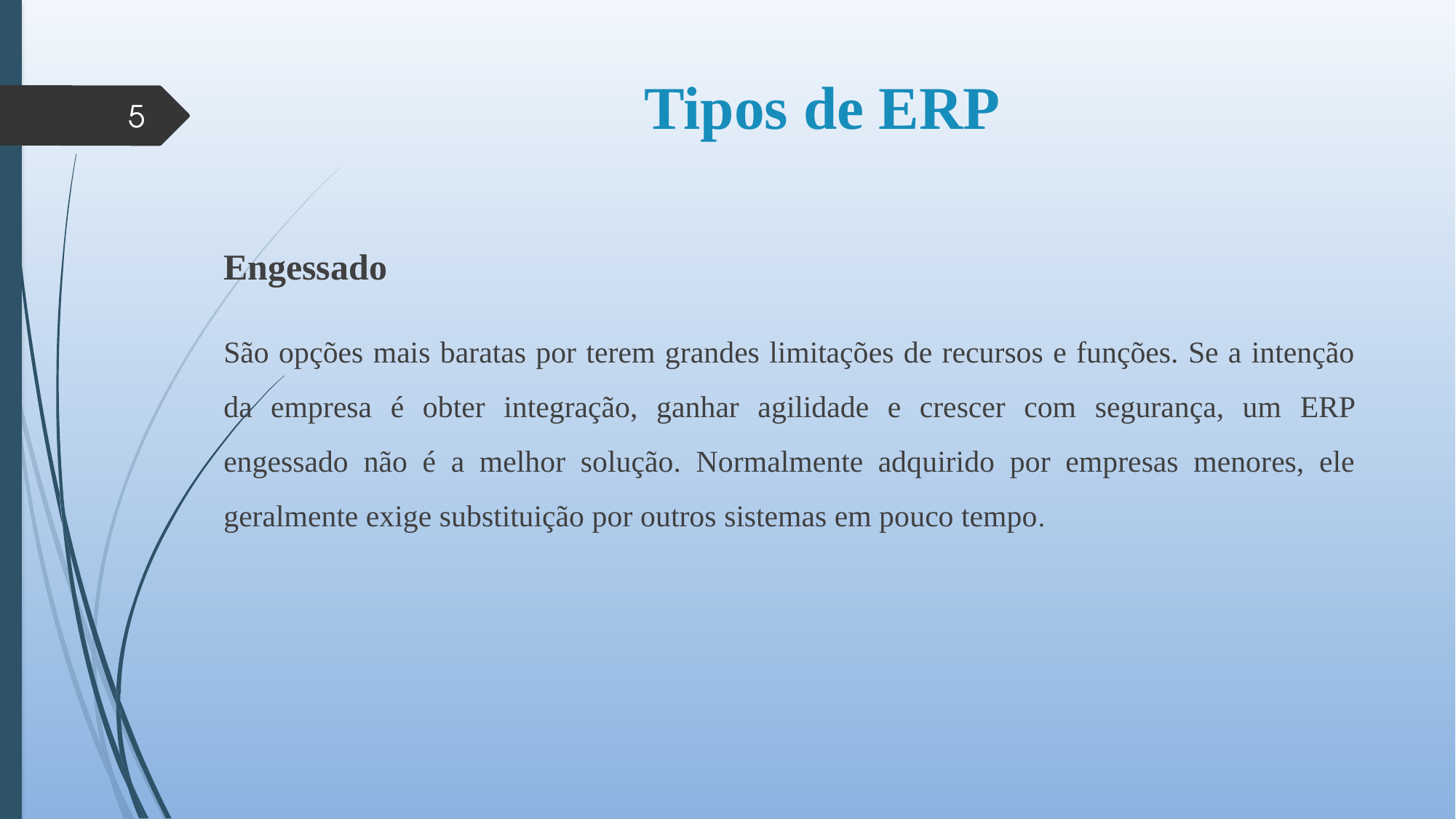

# Tipos de ERP
5
Engessado
São opções mais baratas por terem grandes limitações de recursos e funções. Se a intenção da empresa é obter integração, ganhar agilidade e crescer com segurança, um ERP engessado não é a melhor solução. Normalmente adquirido por empresas menores, ele geralmente exige substituição por outros sistemas em pouco tempo.